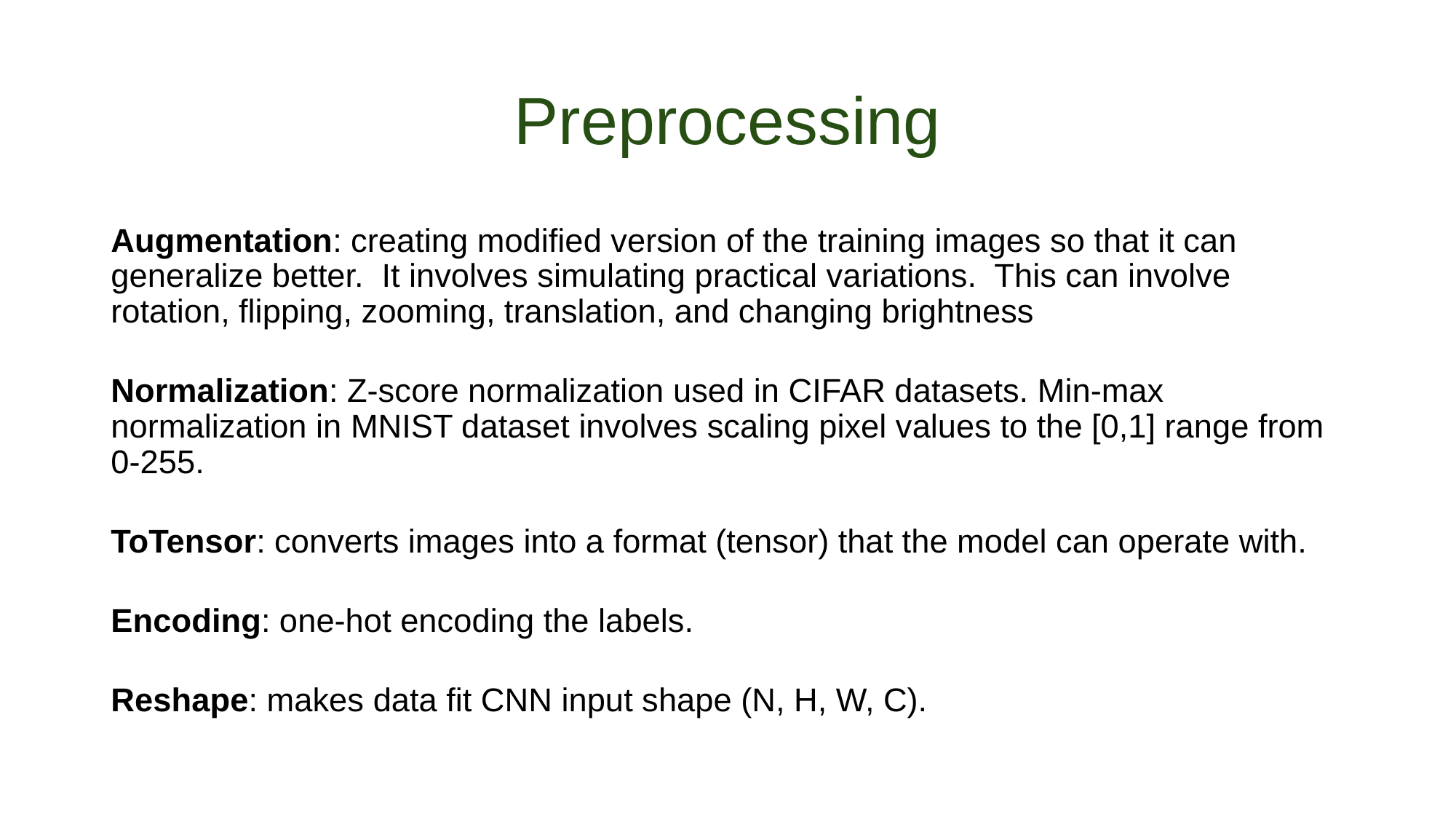

# Preprocessing
Augmentation: creating modified version of the training images so that it can generalize better.  It involves simulating practical variations.  This can involve rotation, flipping, zooming, translation, and changing brightness

Normalization: Z-score normalization used in CIFAR datasets. Min-max normalization in MNIST dataset involves scaling pixel values to the [0,1] range from 0-255.

ToTensor: converts images into a format (tensor) that the model can operate with.

Encoding: one-hot encoding the labels.

Reshape: makes data fit CNN input shape (N, H, W, C).